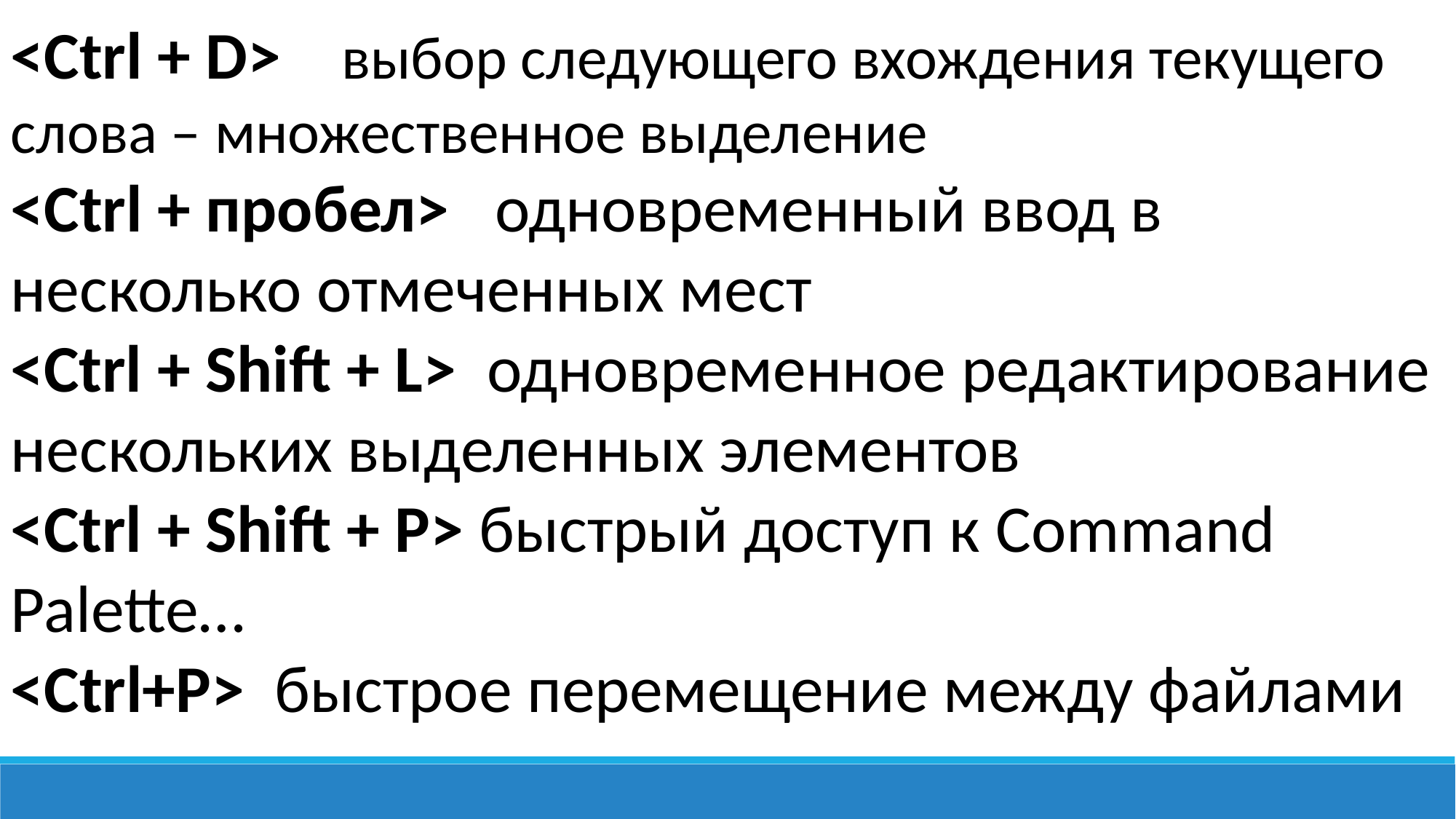

<Ctrl + D>    выбор следующего вхождения текущего слова – множественное выделение
<Ctrl + пробел>   одновременный ввод в несколько отмеченных мест
<Ctrl + Shift + L>  одновременное редактирование нескольких выделенных элементов
<Ctrl + Shift + P> быстрый доступ к Command Palette…
<Ctrl+P>  быстрое перемещение между файлами